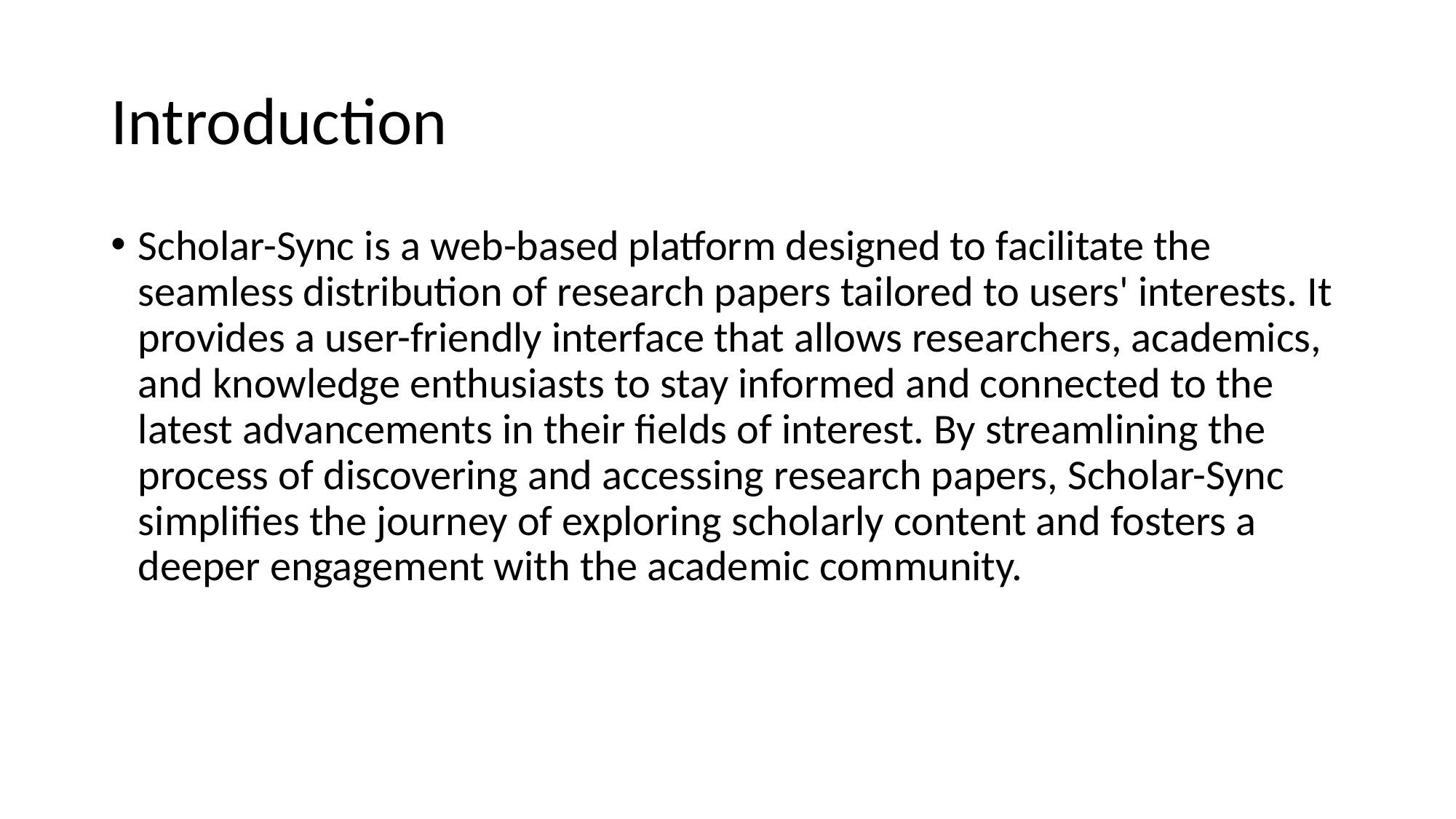

# Introduction
Scholar-Sync is a web-based platform designed to facilitate the seamless distribution of research papers tailored to users' interests. It provides a user-friendly interface that allows researchers, academics, and knowledge enthusiasts to stay informed and connected to the latest advancements in their fields of interest. By streamlining the process of discovering and accessing research papers, Scholar-Sync simplifies the journey of exploring scholarly content and fosters a deeper engagement with the academic community.